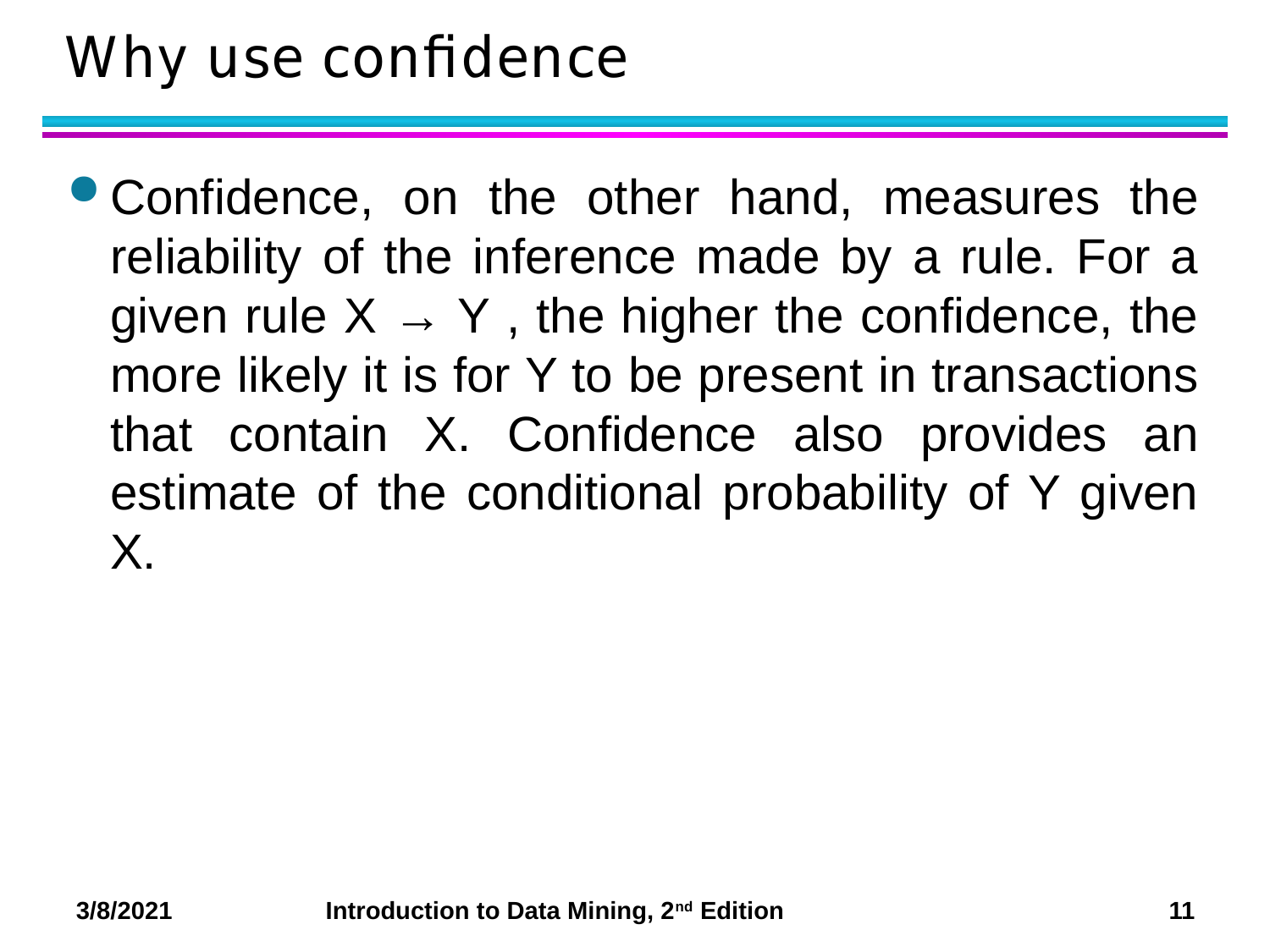

# Why use confidence
Confidence, on the other hand, measures the reliability of the inference made by a rule. For a given rule X → Y , the higher the confidence, the more likely it is for Y to be present in transactions that contain X. Confidence also provides an estimate of the conditional probability of Y given X.